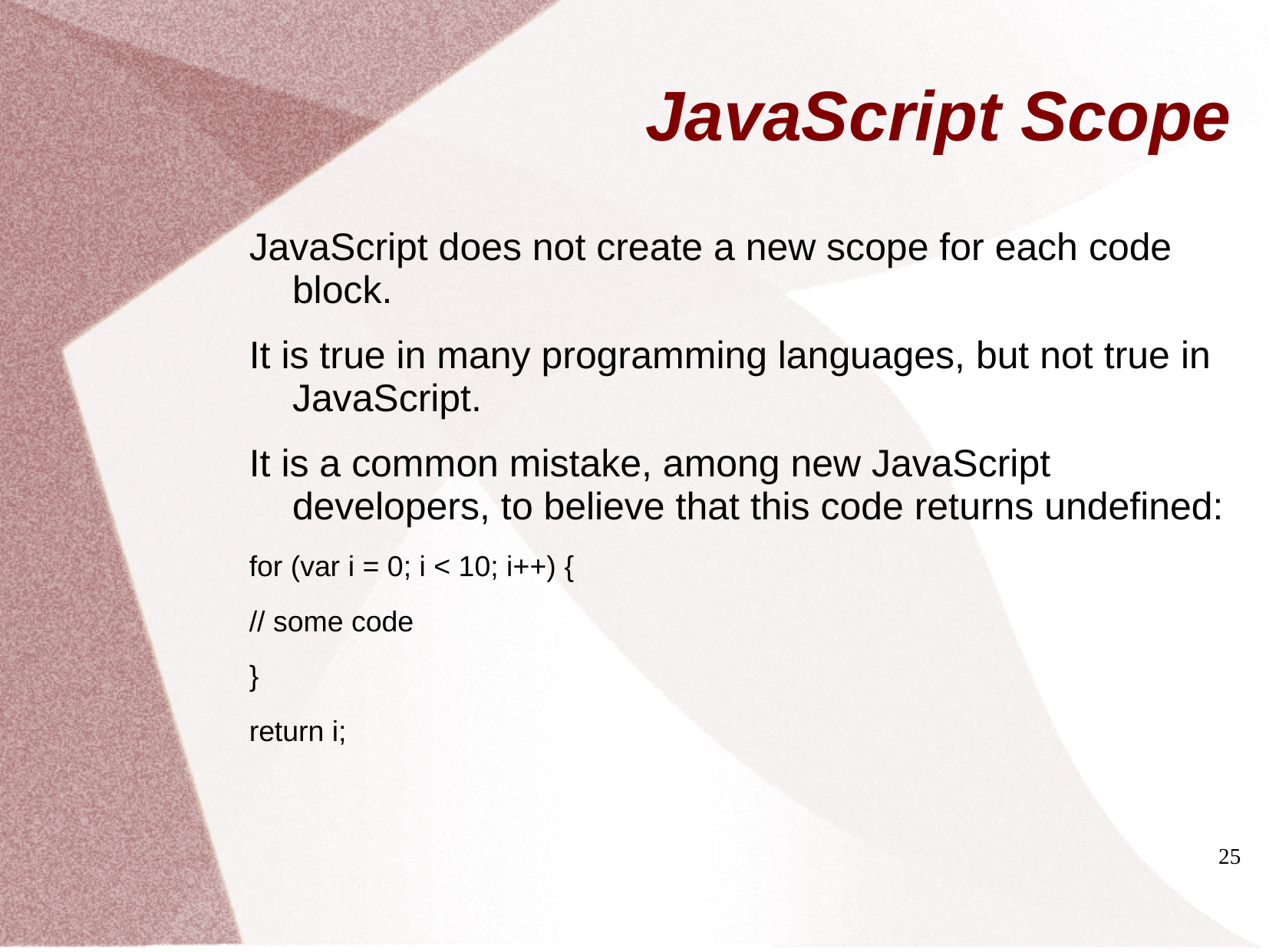

# JavaScript Scope
JavaScript does not create a new scope for each code block.
It is true in many programming languages, but not true in JavaScript.
It is a common mistake, among new JavaScript developers, to believe that this code returns undefined:
for (var i = 0; i < 10; i++) {
// some code
}
return i;
25